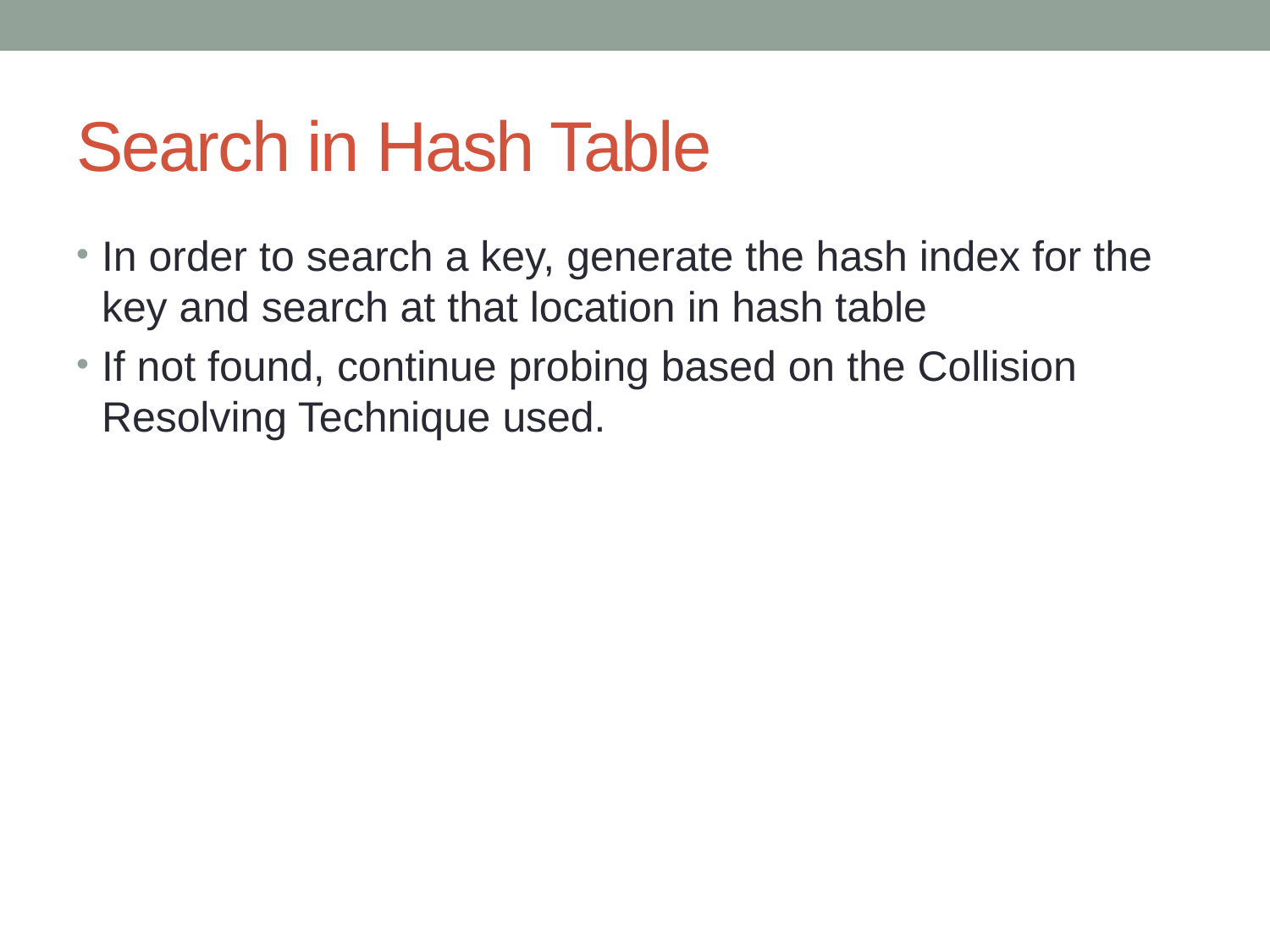

# Search in Hash Table
In order to search a key, generate the hash index for the key and search at that location in hash table
If not found, continue probing based on the Collision Resolving Technique used.